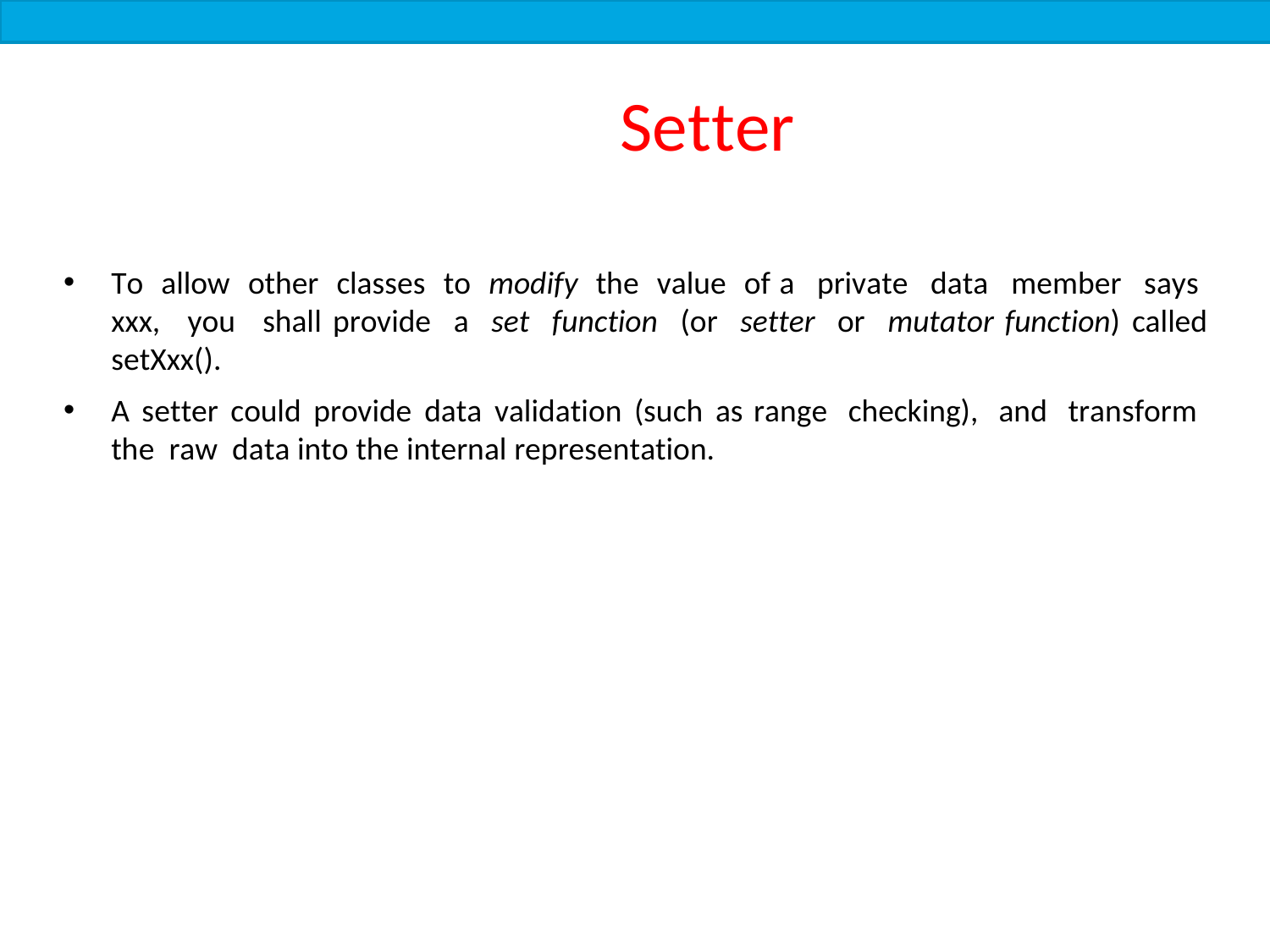

# Setter
To  allow  other  classes  to  modify  the  value  of a  private  data  member  says  xxx,  you  shall provide  a  set  function  (or  setter  or  mutator function) called setXxx().
A setter could provide data validation (such as range  checking),  and  transform  the  raw  data into the internal representation.